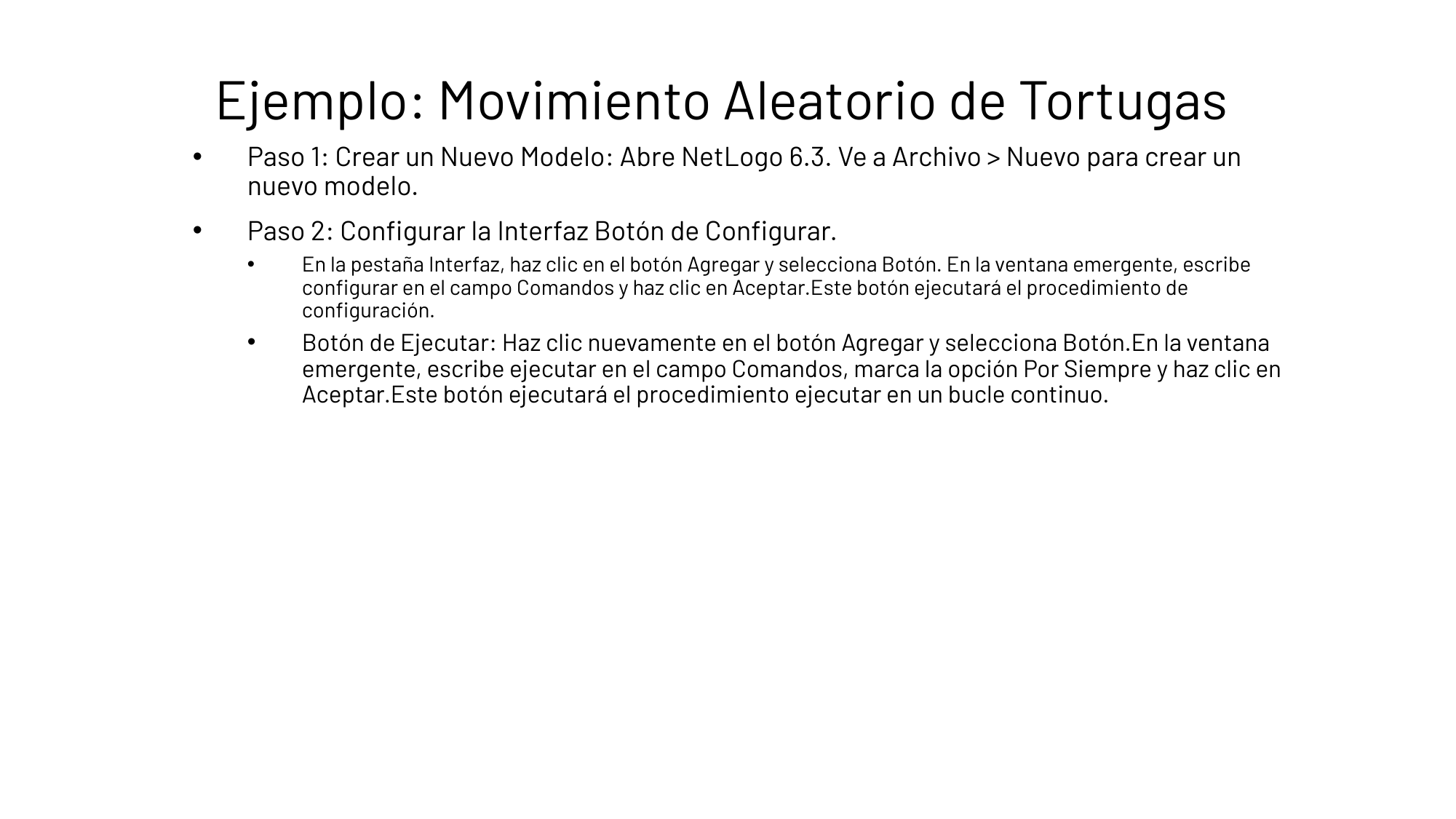

# Ejemplo: Movimiento Aleatorio de Tortugas
Paso 1: Crear un Nuevo Modelo: Abre NetLogo 6.3. Ve a Archivo > Nuevo para crear un nuevo modelo.
Paso 2: Configurar la Interfaz Botón de Configurar.
En la pestaña Interfaz, haz clic en el botón Agregar y selecciona Botón. En la ventana emergente, escribe configurar en el campo Comandos y haz clic en Aceptar.Este botón ejecutará el procedimiento de configuración.
Botón de Ejecutar: Haz clic nuevamente en el botón Agregar y selecciona Botón.En la ventana emergente, escribe ejecutar en el campo Comandos, marca la opción Por Siempre y haz clic en Aceptar.Este botón ejecutará el procedimiento ejecutar en un bucle continuo.